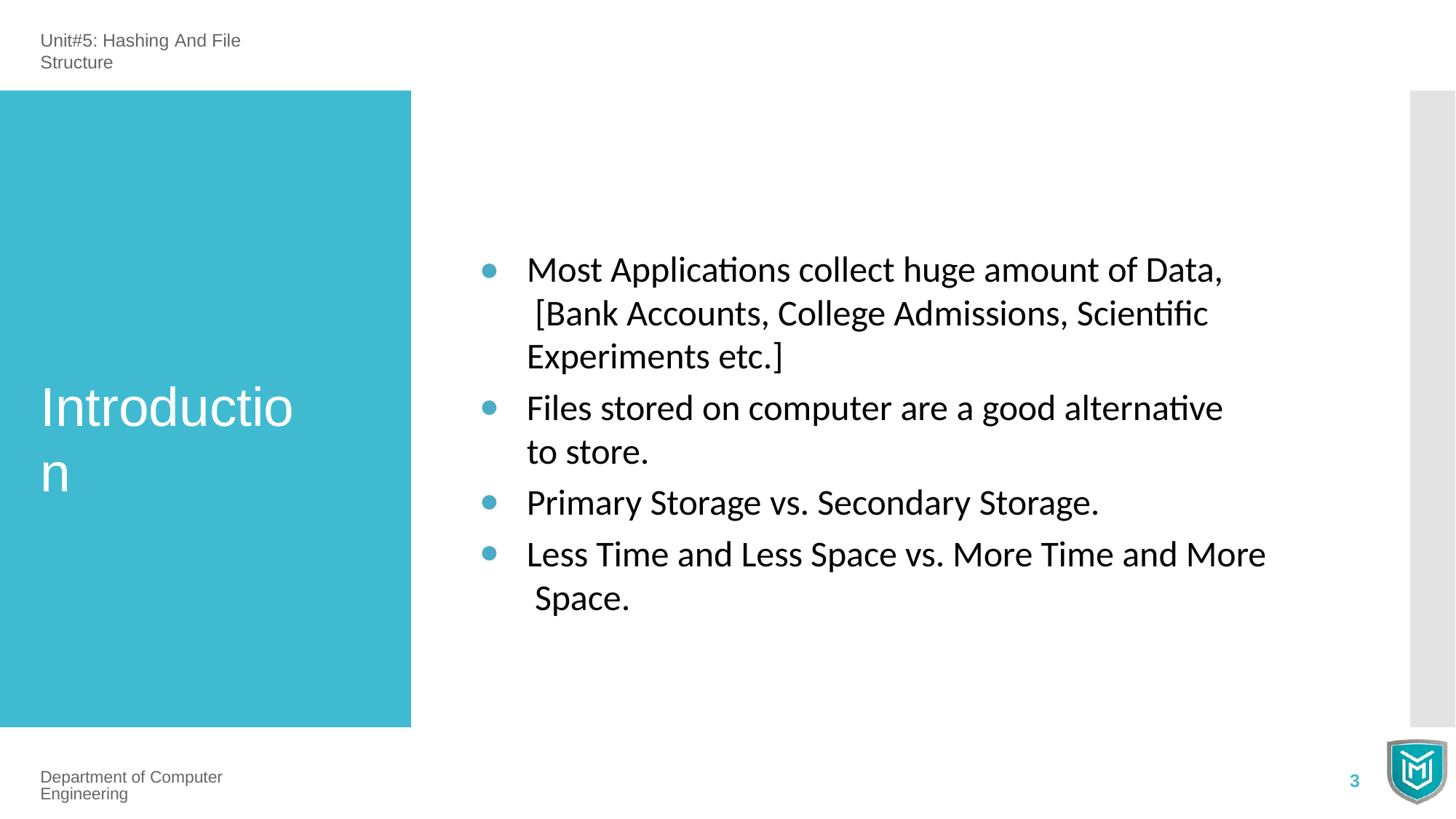

Unit#5: Hashing And File Structure
Most Applications collect huge amount of Data,  [Bank Accounts, College Admissions, Scientific  Experiments etc.]
Files stored on computer are a good alternative to store.
Primary Storage vs. Secondary Storage.
Less Time and Less Space vs. More Time and More  Space.
Introduction
Department of Computer Engineering
3